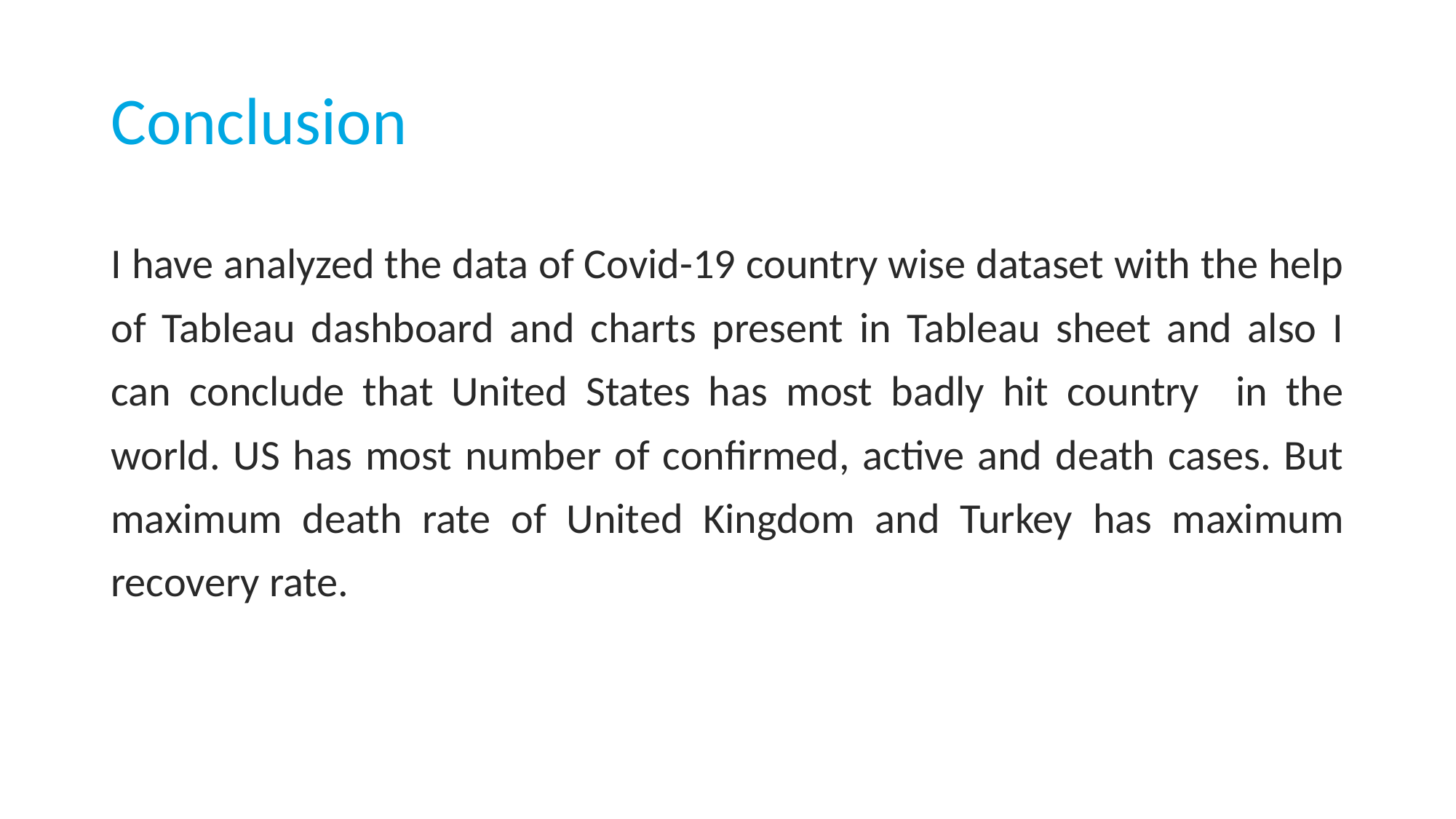

# Conclusion
I have analyzed the data of Covid-19 country wise dataset with the help of Tableau dashboard and charts present in Tableau sheet and also I can conclude that United States has most badly hit country  in the world. US has most number of confirmed, active and death cases. But maximum death rate of United Kingdom and Turkey has maximum recovery rate.